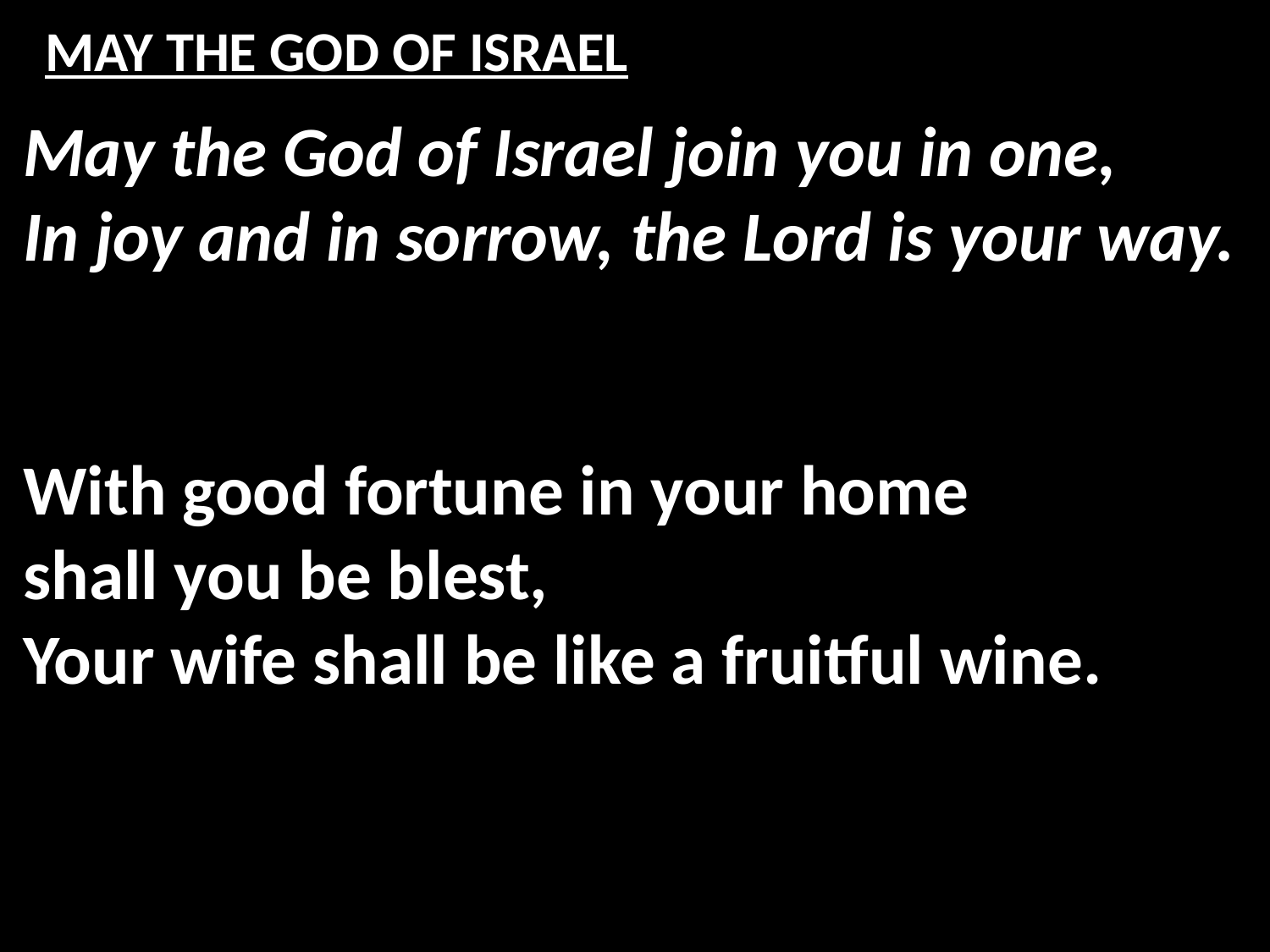

# MAY THE GOD OF ISRAEL
May the God of Israel join you in one,
In joy and in sorrow, the Lord is your way.

With good fortune in your home
shall you be blest,
Your wife shall be like a fruitful wine.